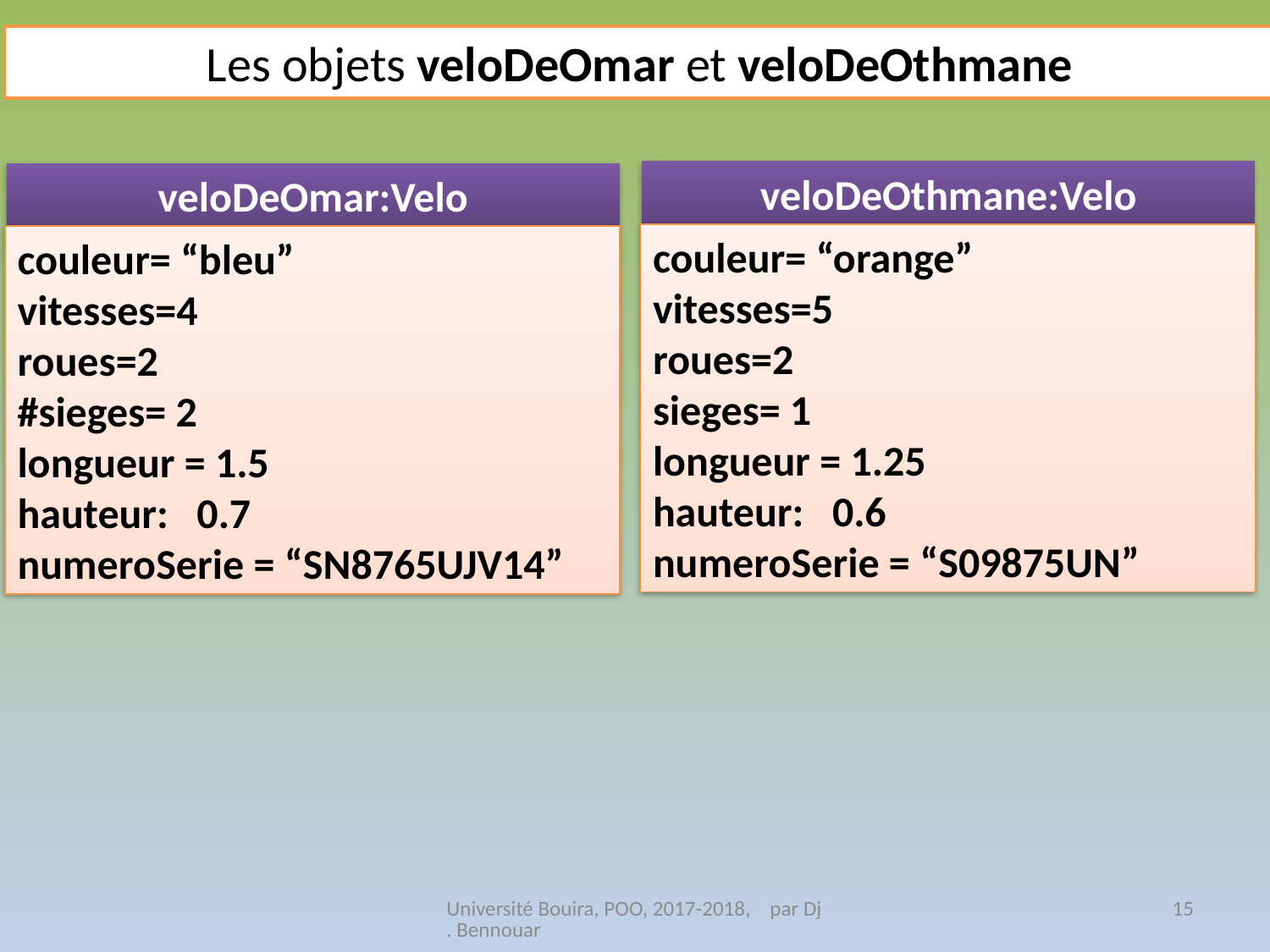

Les objets veloDeOmar et veloDeOthmane
veloDeOthmane:Velo
couleur= “orange”
vitesses=5
roues=2
sieges= 1
longueur = 1.25
hauteur:   0.6
numeroSerie = “S09875UN”
veloDeOmar:Velo
couleur= “bleu”
vitesses=4
roues=2
#sieges= 2
longueur = 1.5
hauteur:   0.7
numeroSerie = “SN8765UJV14”
Université Bouira, POO, 2017-2018,    par Dj. Bennouar
15